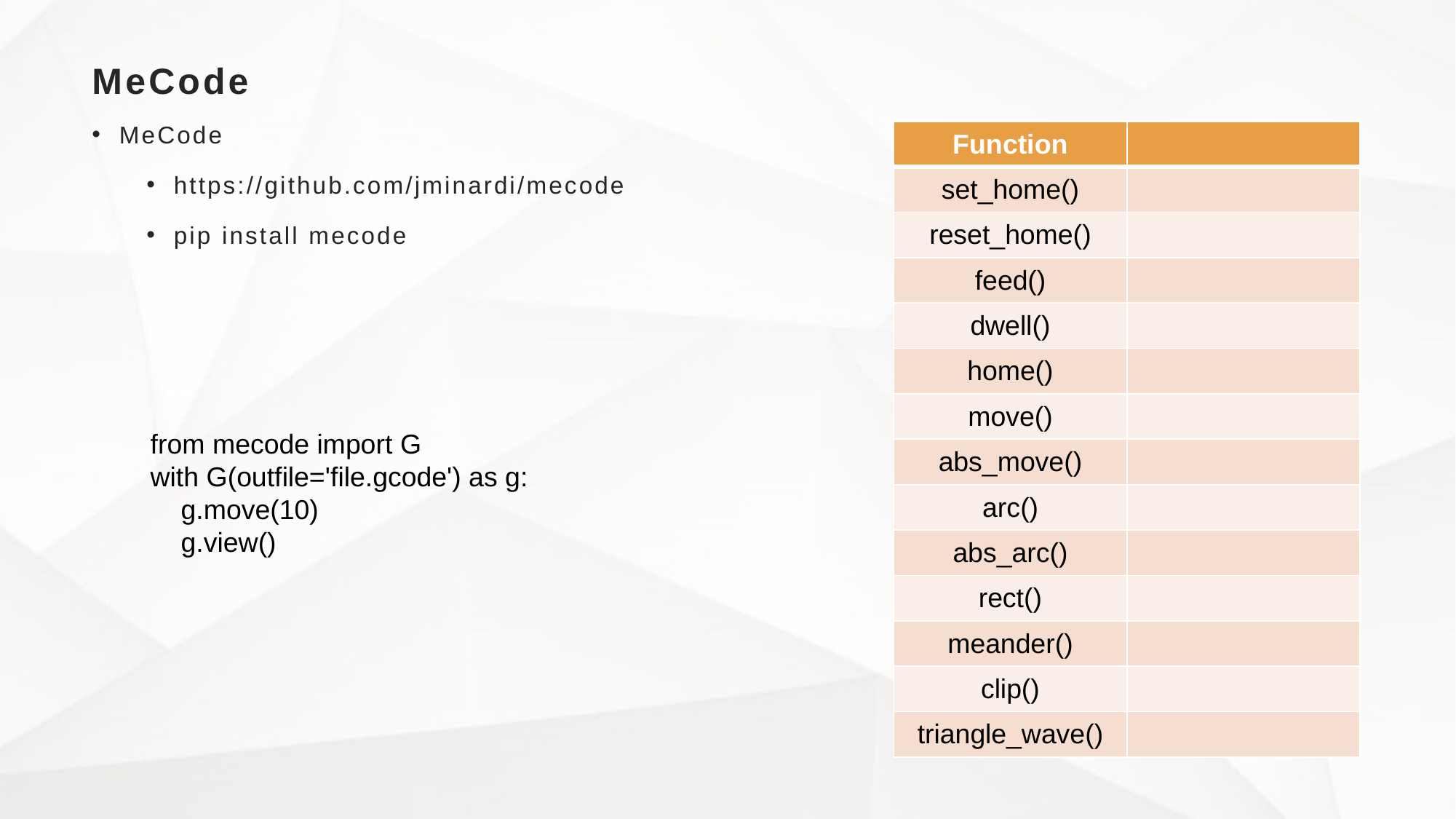

# MeCode
MeCode
https://github.com/jminardi/mecode
pip install mecode
| Function |  |
| --- | --- |
| set\_home() |  |
| reset\_home() |  |
| feed() |  |
| dwell() |  |
| home() |  |
| move() |  |
| abs\_move() |  |
| arc() |  |
| abs\_arc() |  |
| rect() |  |
| meander() |  |
| clip() |  |
| triangle\_wave() |  |
from mecode import G
with G(outfile='file.gcode') as g:
    g.move(10)
    g.view()